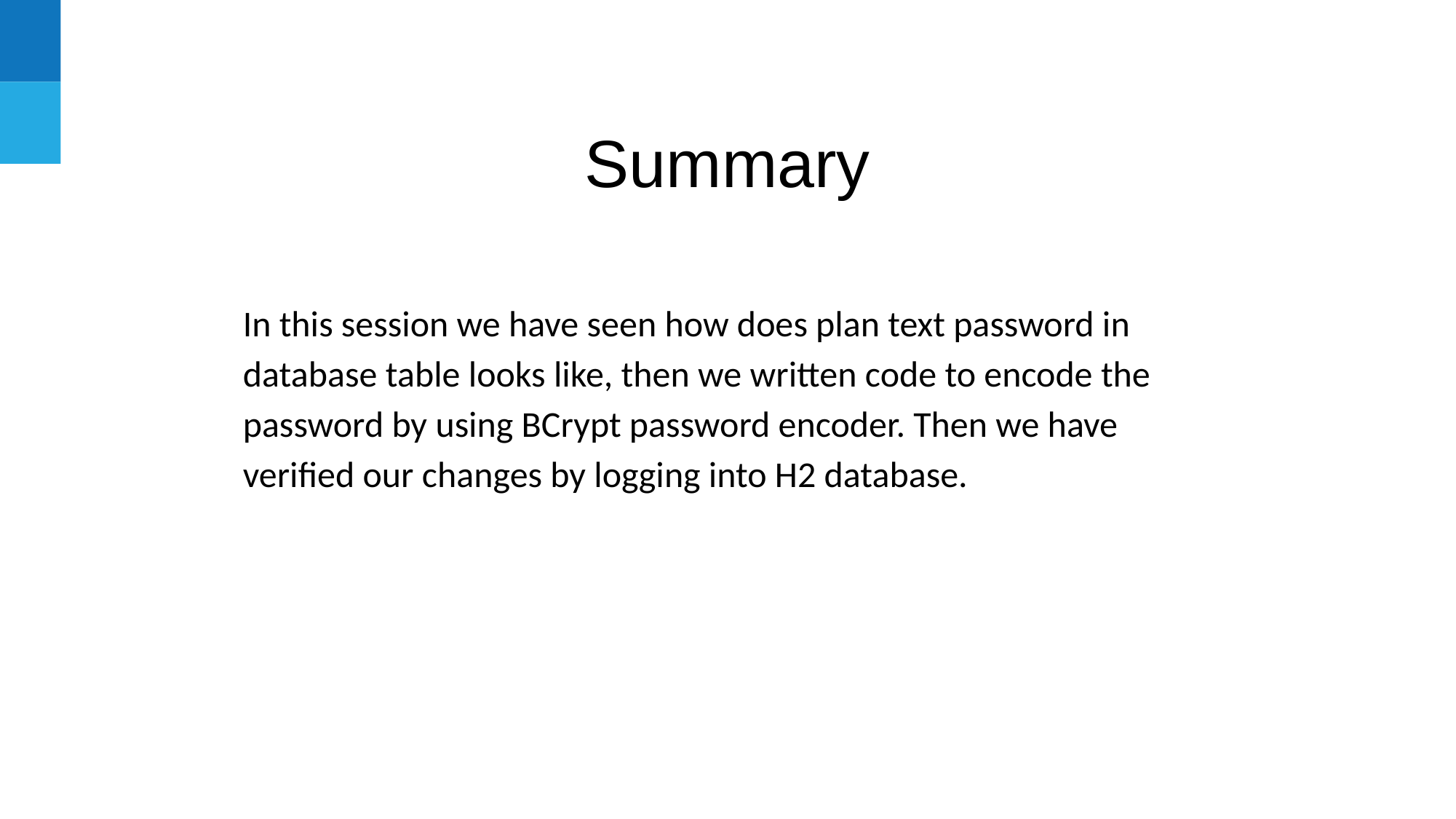

# Summary
In this session we have seen how does plan text password in database table looks like, then we written code to encode the password by using BCrypt password encoder. Then we have verified our changes by logging into H2 database.